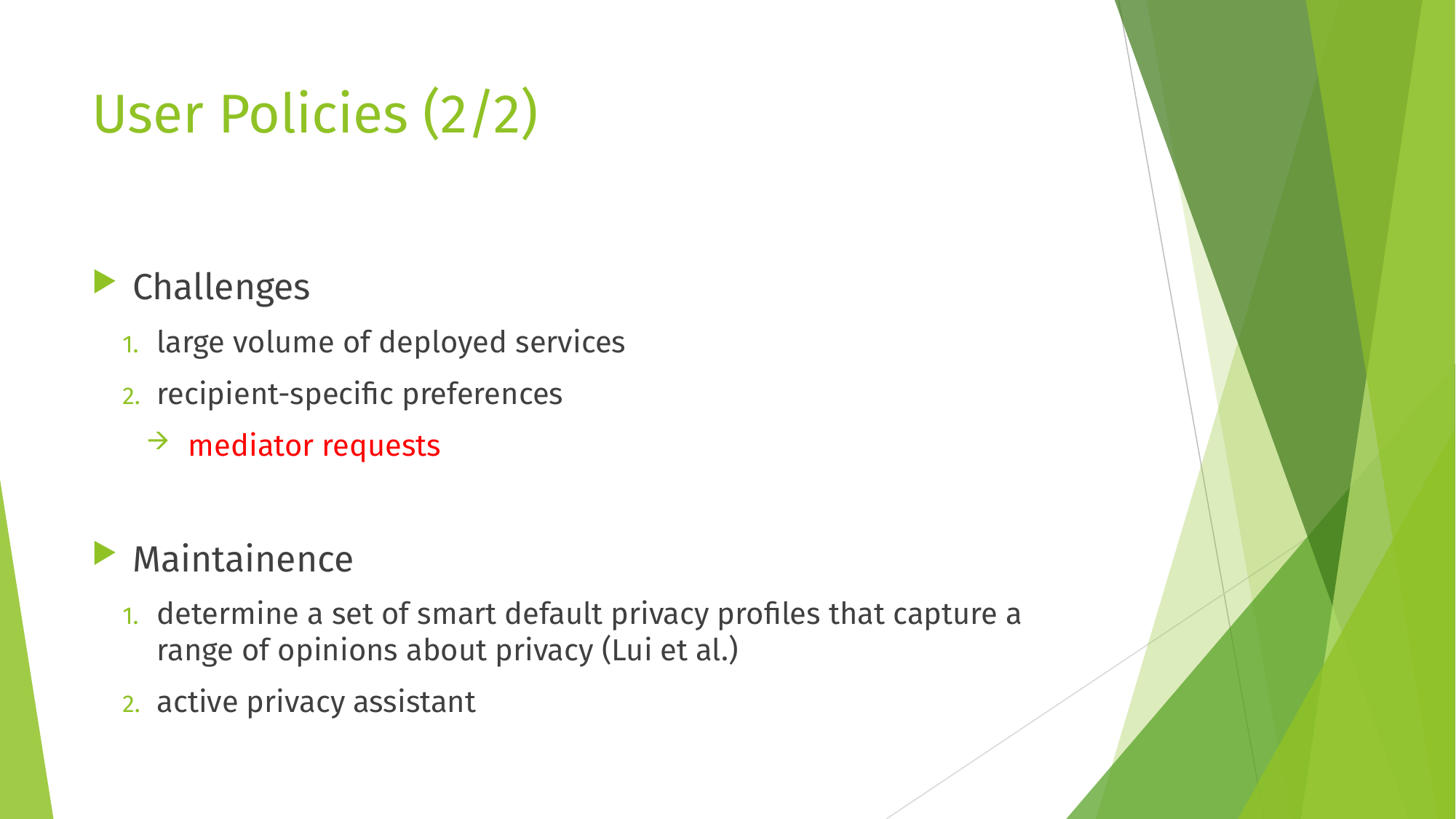

# User Policies (2/2)
Challenges
large volume of deployed services
recipient-specific preferences
 mediator requests

Maintainence
determine a set of smart default privacy profiles that capture a range of opinions about privacy (Lui et al.)
active privacy assistant